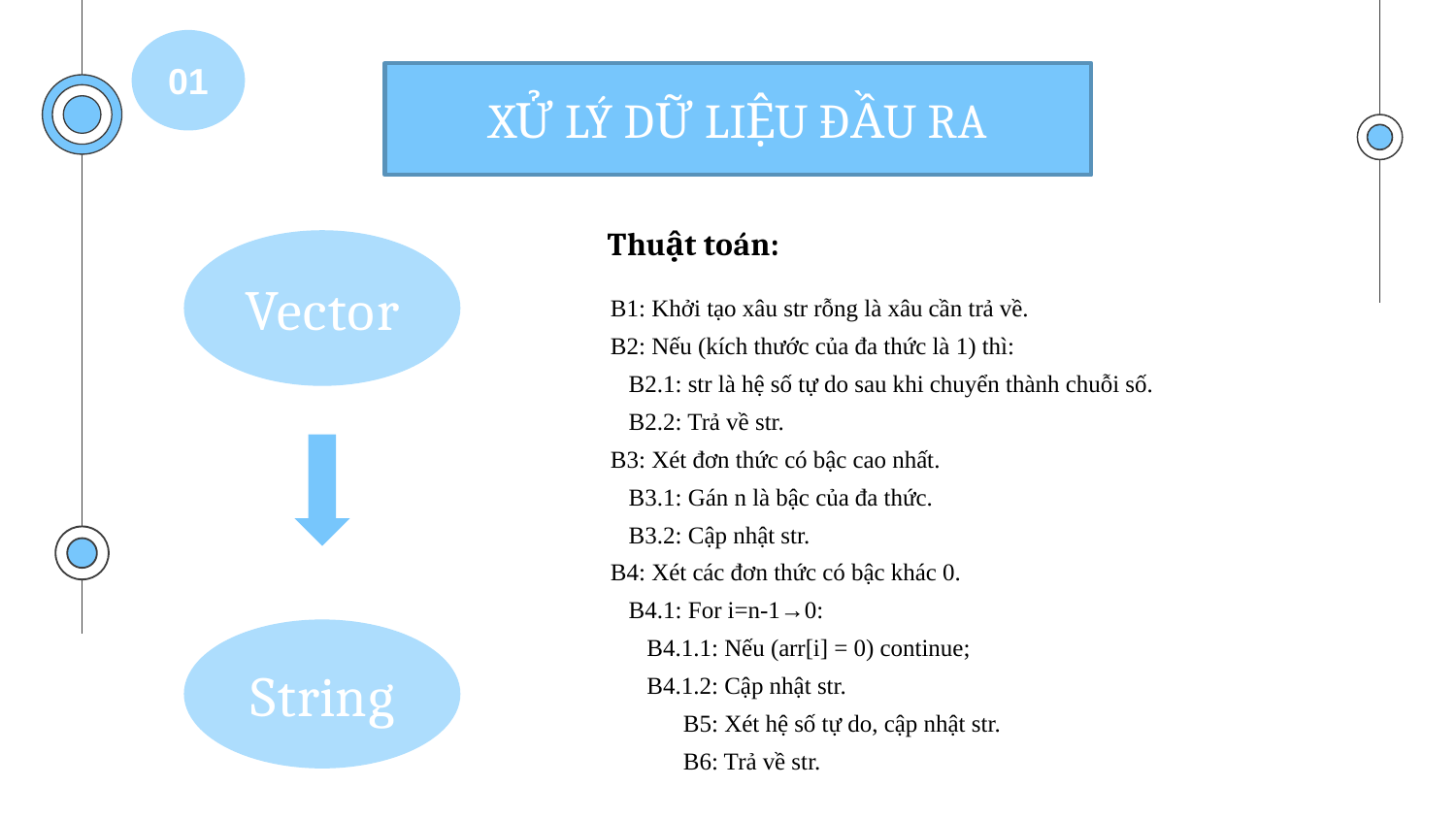

01
XỬ LÝ DỮ LIỆU ĐẦU RA
Thuật toán:
Vector
B1: Khởi tạo xâu str rỗng là xâu cần trả về.
B2: Nếu (kích thước của đa thức là 1) thì:
   B2.1: str là hệ số tự do sau khi chuyển thành chuỗi số.
   B2.2: Trả về str.
B3: Xét đơn thức có bậc cao nhất.
   B3.1: Gán n là bậc của đa thức.
   B3.2: Cập nhật str.
B4: Xét các đơn thức có bậc khác 0.
   B4.1: For i=n-1→0:
      B4.1.1: Nếu (arr[i] = 0) continue;
      B4.1.2: Cập nhật str.
B5: Xét hệ số tự do, cập nhật str.
B6: Trả về str.

String